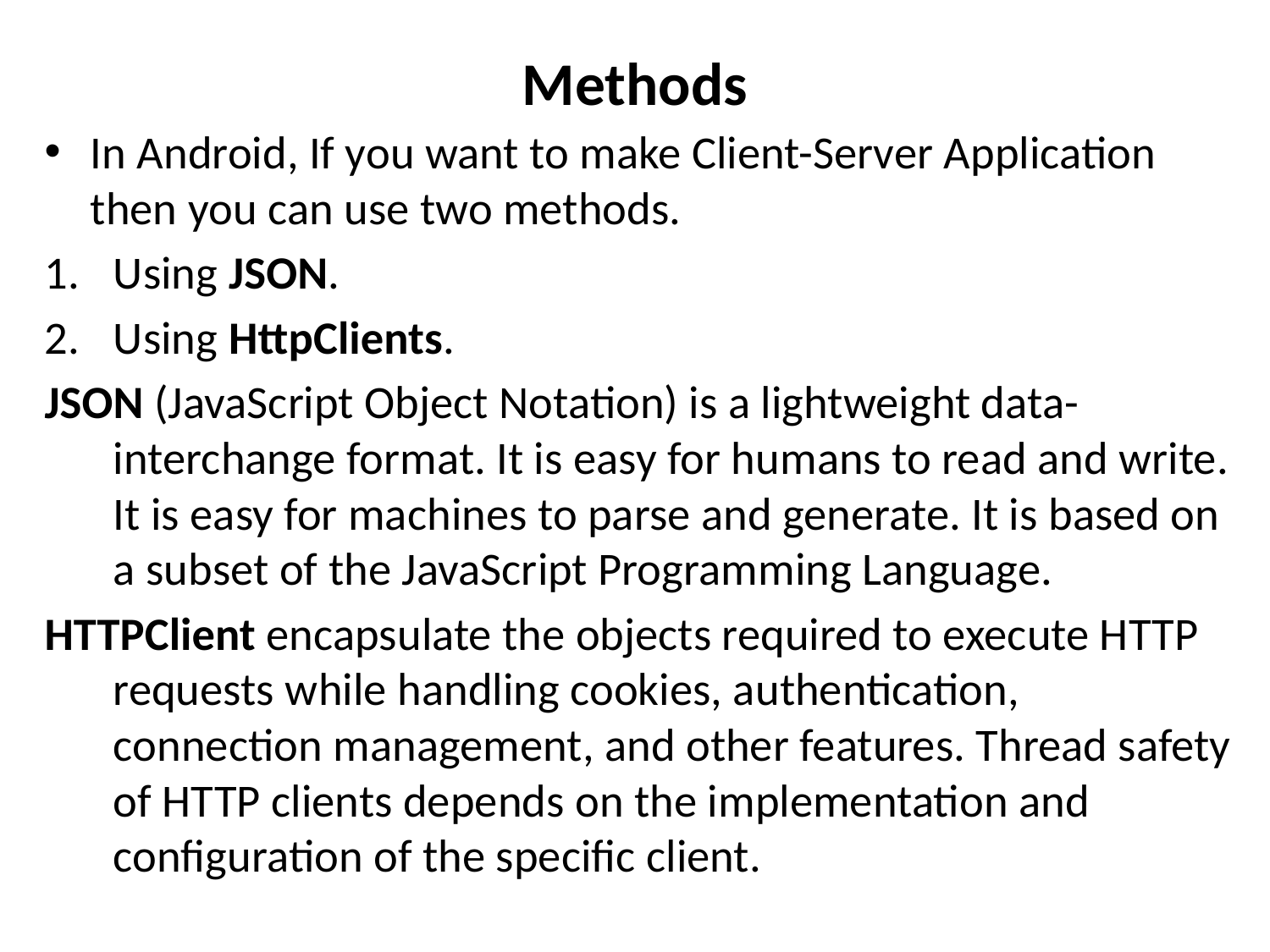

# Methods
In Android, If you want to make Client-Server Application then you can use two methods.
Using JSON.
Using HttpClients.
JSON (JavaScript Object Notation) is a lightweight data-interchange format. It is easy for humans to read and write. It is easy for machines to parse and generate. It is based on a subset of the JavaScript Programming Language.
HTTPClient encapsulate the objects required to execute HTTP requests while handling cookies, authentication, connection management, and other features. Thread safety of HTTP clients depends on the implementation and configuration of the specific client.